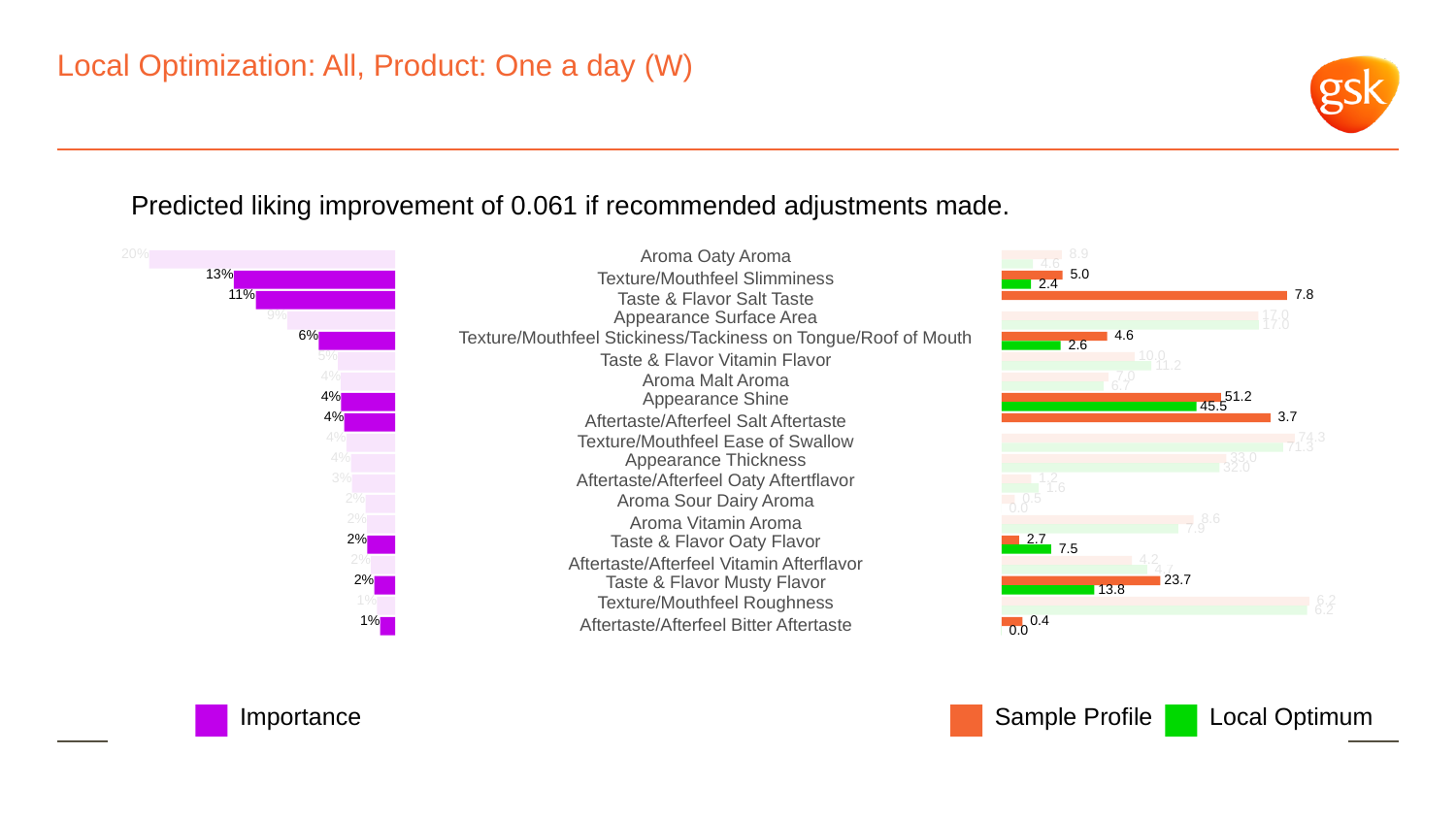

# Local Optimization: All, Product: One a day (W)

Predicted liking improvement of 0.061 if recommended adjustments made.

20%
Aroma Oaty Aroma
  8.9

  4.6

13%
  5.0

Texture/Mouthfeel Slimminess

  2.4
11%
  7.8

Taste & Flavor Salt Taste
9%
 17.0
Appearance Surface Area

 17.0

6%
Texture/Mouthfeel Stickiness/Tackiness on Tongue/Roof of Mouth
  4.6

  2.6

5%
 10.0

Taste & Flavor Vitamin Flavor

 11.2
4%
  7.0

Aroma Malt Aroma
  6.7

4%
 51.2
Appearance Shine

 45.5

4%
  3.7

Aftertaste/Afterfeel Salt Aftertaste
4%
 74.3

Texture/Mouthfeel Ease of Swallow
 71.3

4%
 33.0
Appearance Thickness

 32.0

3%
Aftertaste/Afterfeel Oaty Aftertflavor
  1.2

  1.6

2%
Aroma Sour Dairy Aroma
  0.5

  0.0

2%
  8.6

Aroma Vitamin Aroma
  7.9

2%
Taste & Flavor Oaty Flavor
  2.7

  7.5
2%
  4.2

Aftertaste/Afterfeel Vitamin Afterflavor

  4.7
2%
Taste & Flavor Musty Flavor
 23.7

 13.8

1%
Texture/Mouthfeel Roughness
  6.2

  6.2

1%
  0.4

Aftertaste/Afterfeel Bitter Aftertaste
  0.0

Local Optimum
Sample Profile
Importance